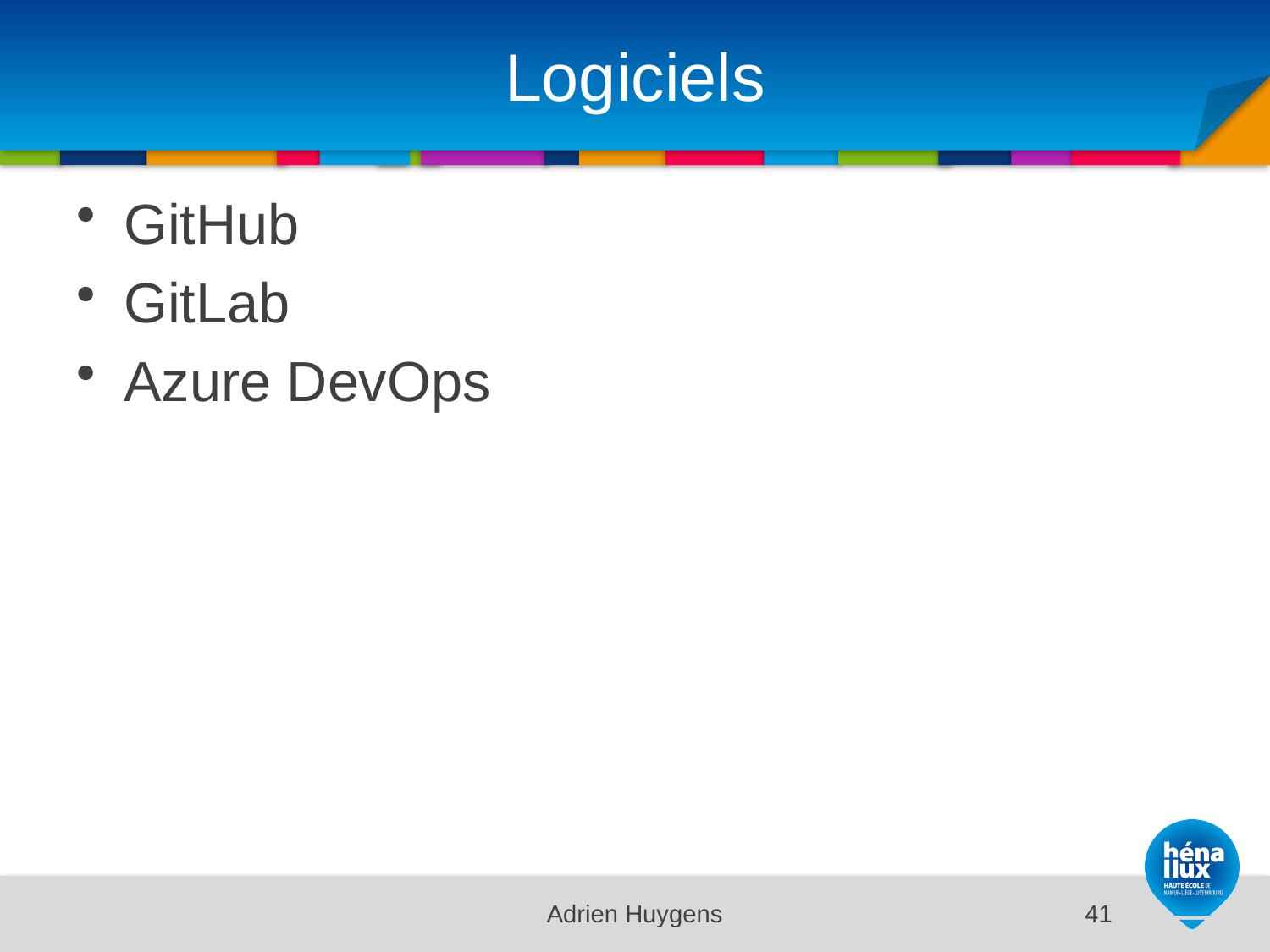

# Logiciels
GitHub
GitLab
Azure DevOps
Adrien Huygens
41